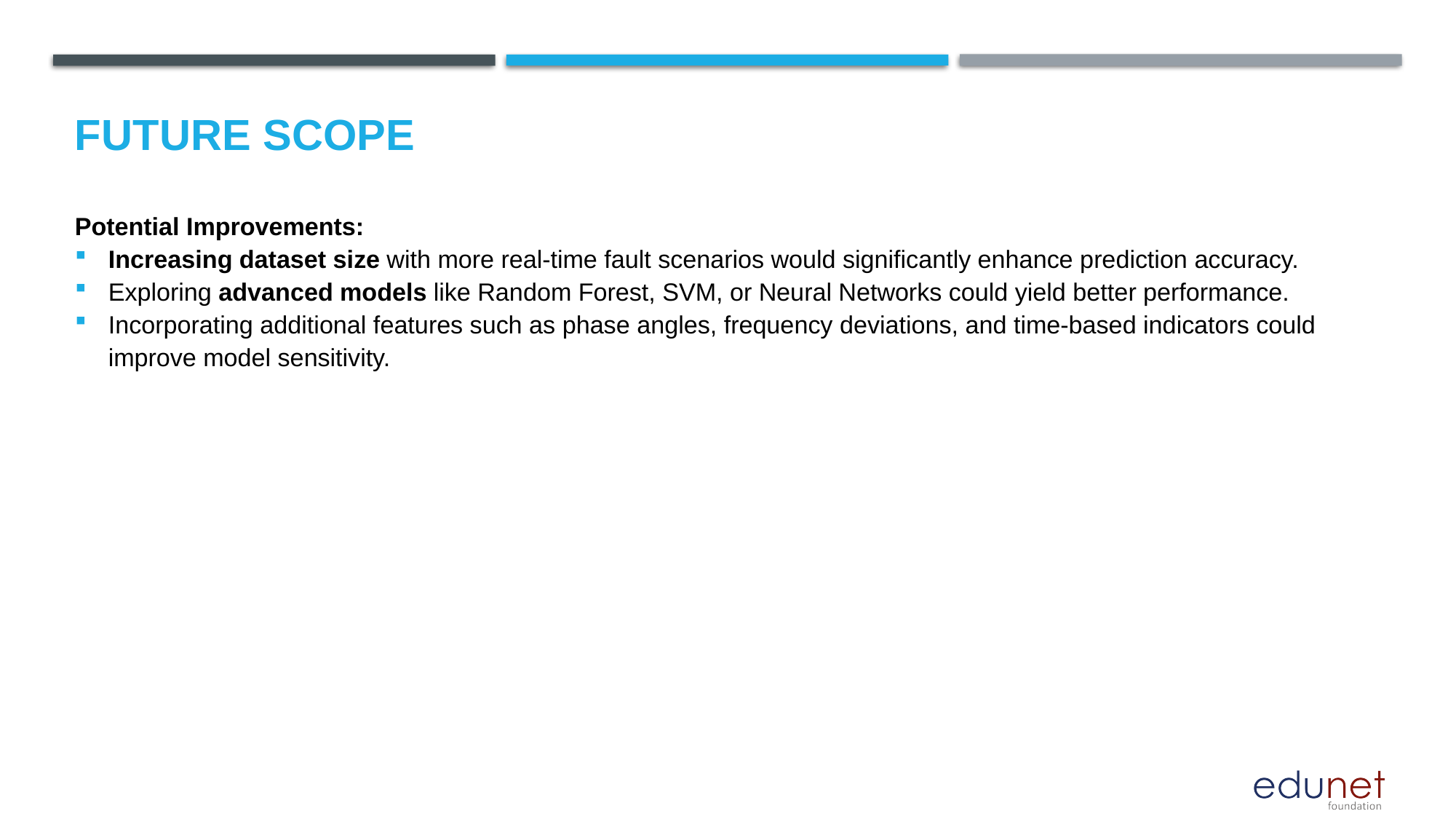

Future scope

Potential Improvements:
Increasing dataset size with more real-time fault scenarios would significantly enhance prediction accuracy.
Exploring advanced models like Random Forest, SVM, or Neural Networks could yield better performance.
Incorporating additional features such as phase angles, frequency deviations, and time-based indicators could improve model sensitivity.